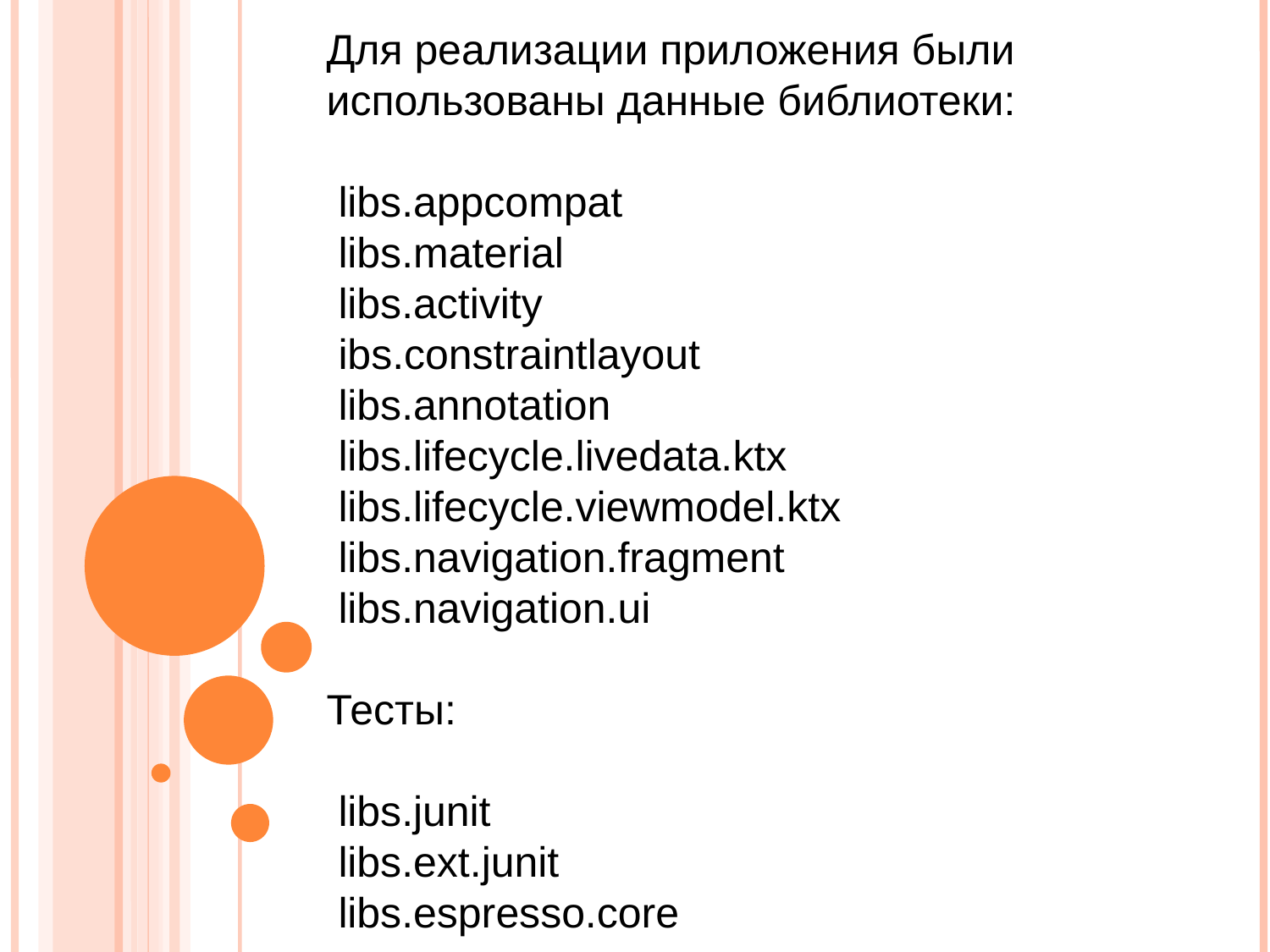

Для реализации приложения были использованы данные библиотеки:

 libs.appcompat
 libs.material
 libs.activity
 ibs.constraintlayout
 libs.annotation
 libs.lifecycle.livedata.ktx
 libs.lifecycle.viewmodel.ktx
 libs.navigation.fragment
 libs.navigation.ui
Тесты:

 libs.junit
 libs.ext.junit
 libs.espresso.core